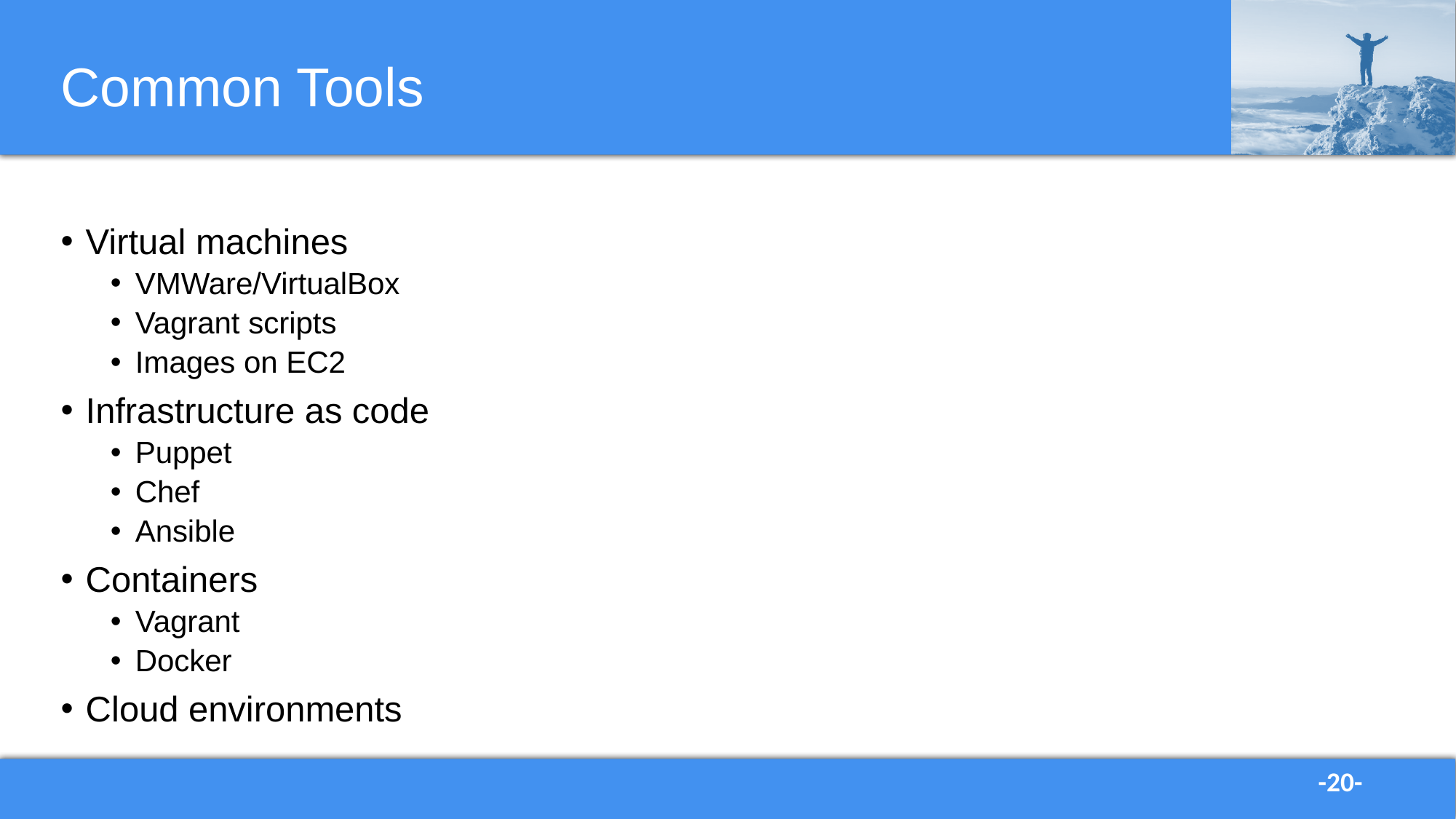

# Common Tools
Virtual machines
VMWare/VirtualBox
Vagrant scripts
Images on EC2
Infrastructure as code
Puppet
Chef
Ansible
Containers
Vagrant
Docker
Cloud environments